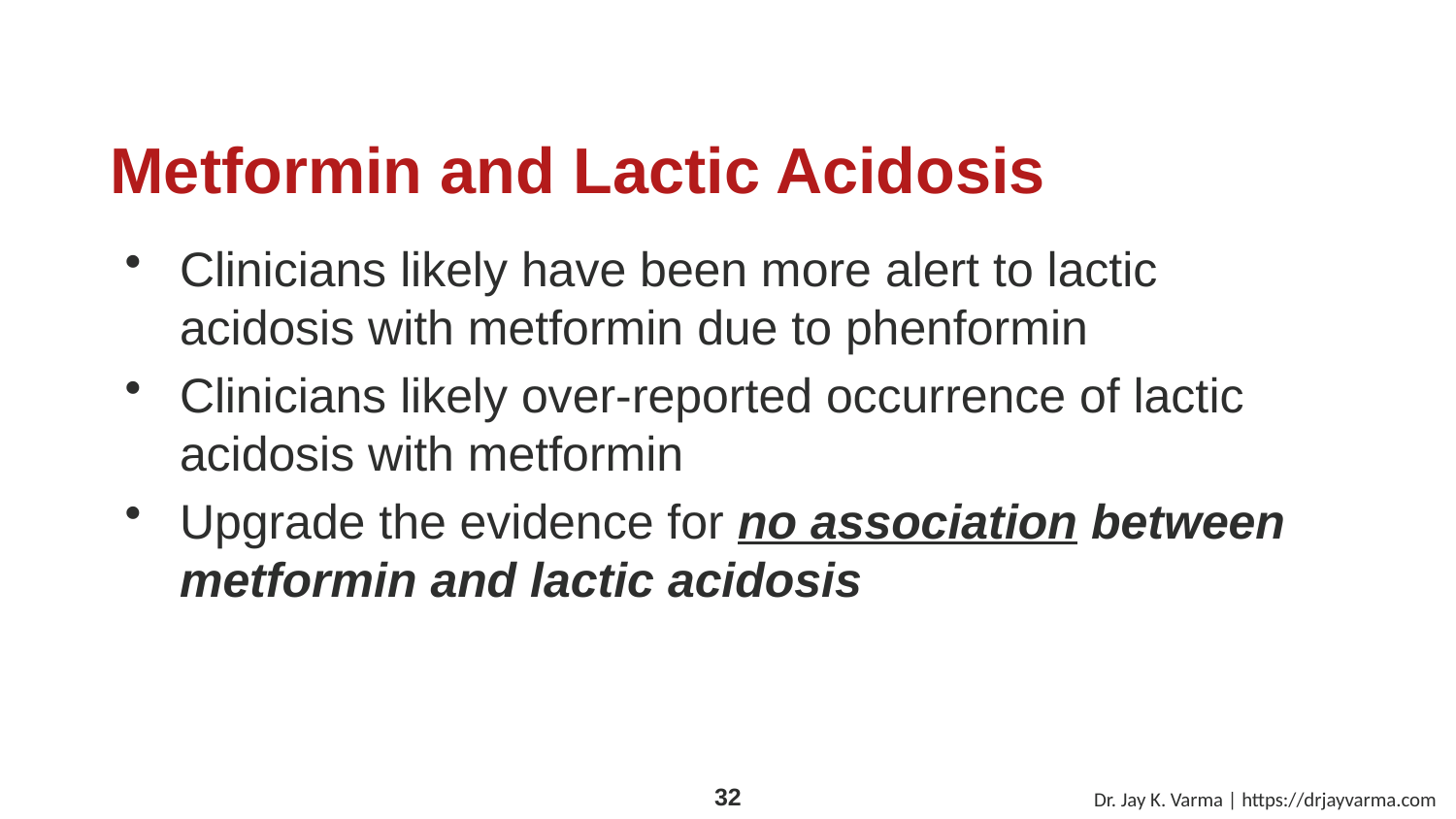

# Metformin and Lactic Acidosis
Clinicians likely have been more alert to lactic acidosis with metformin due to phenformin
Clinicians likely over-reported occurrence of lactic acidosis with metformin
Upgrade the evidence for no association between metformin and lactic acidosis

Dr. Jay K. Varma | https://drjayvarma.com